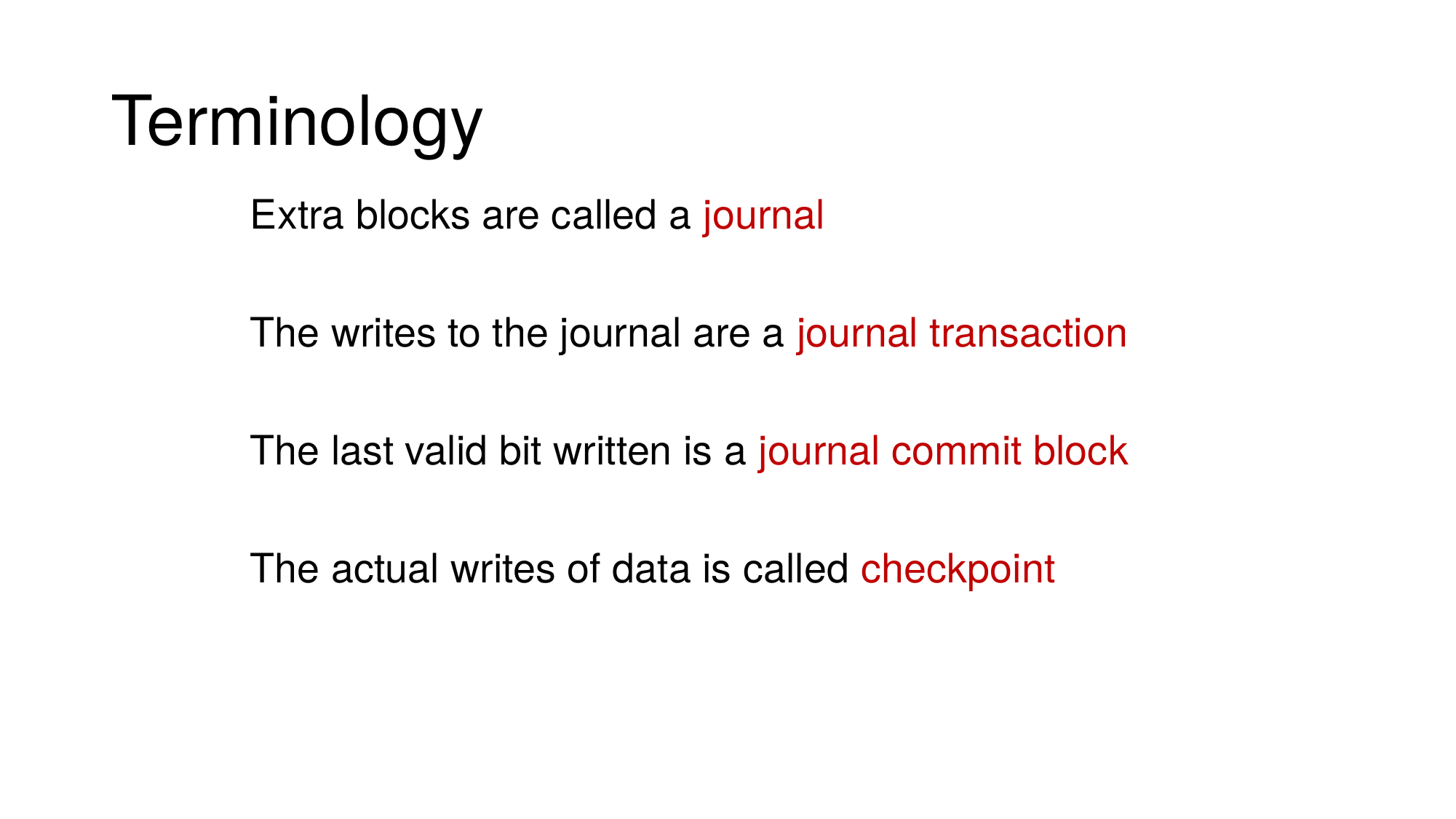

# Terminology
Extra blocks are called a journal

The writes to the journal are a journal transaction

The last valid bit written is a journal commit block

The actual writes of data is called checkpoint